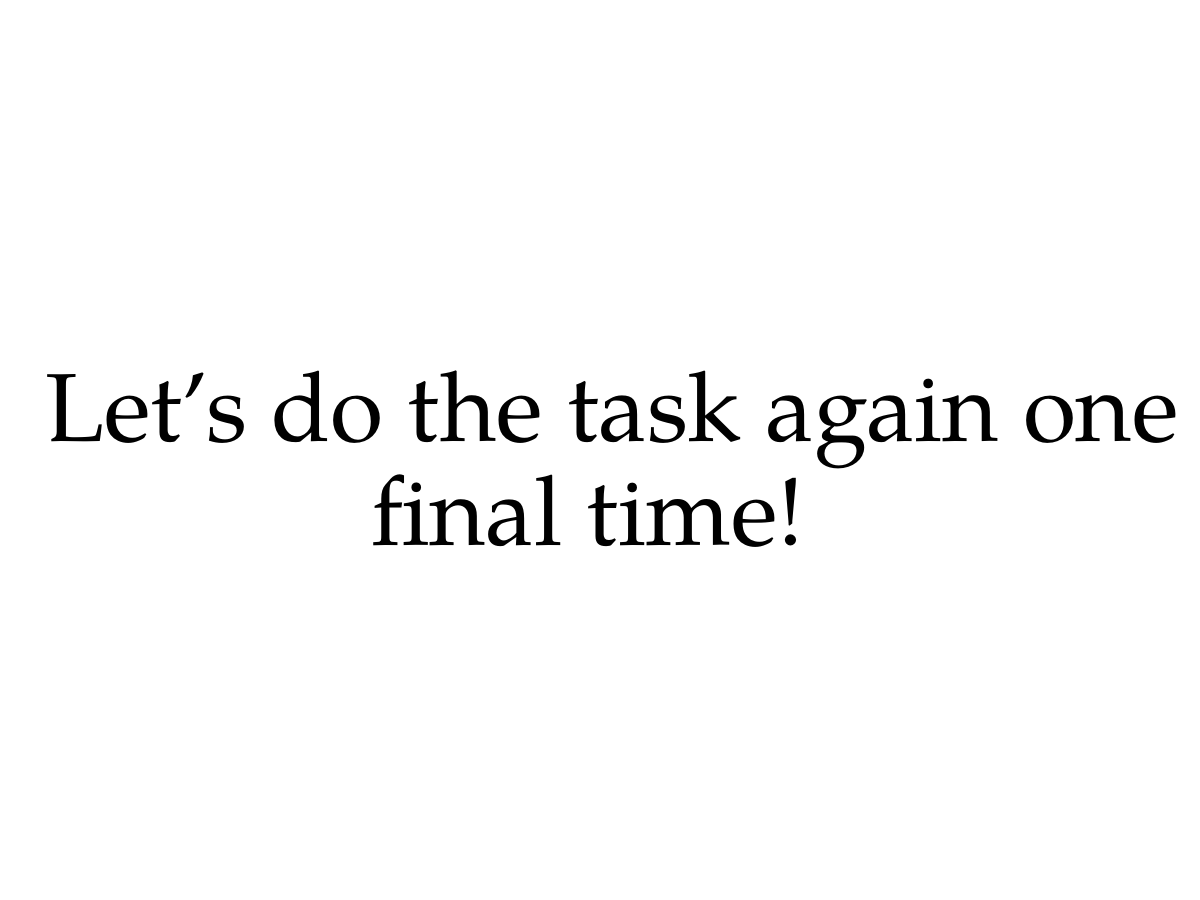

Let’s do the task again one final time!